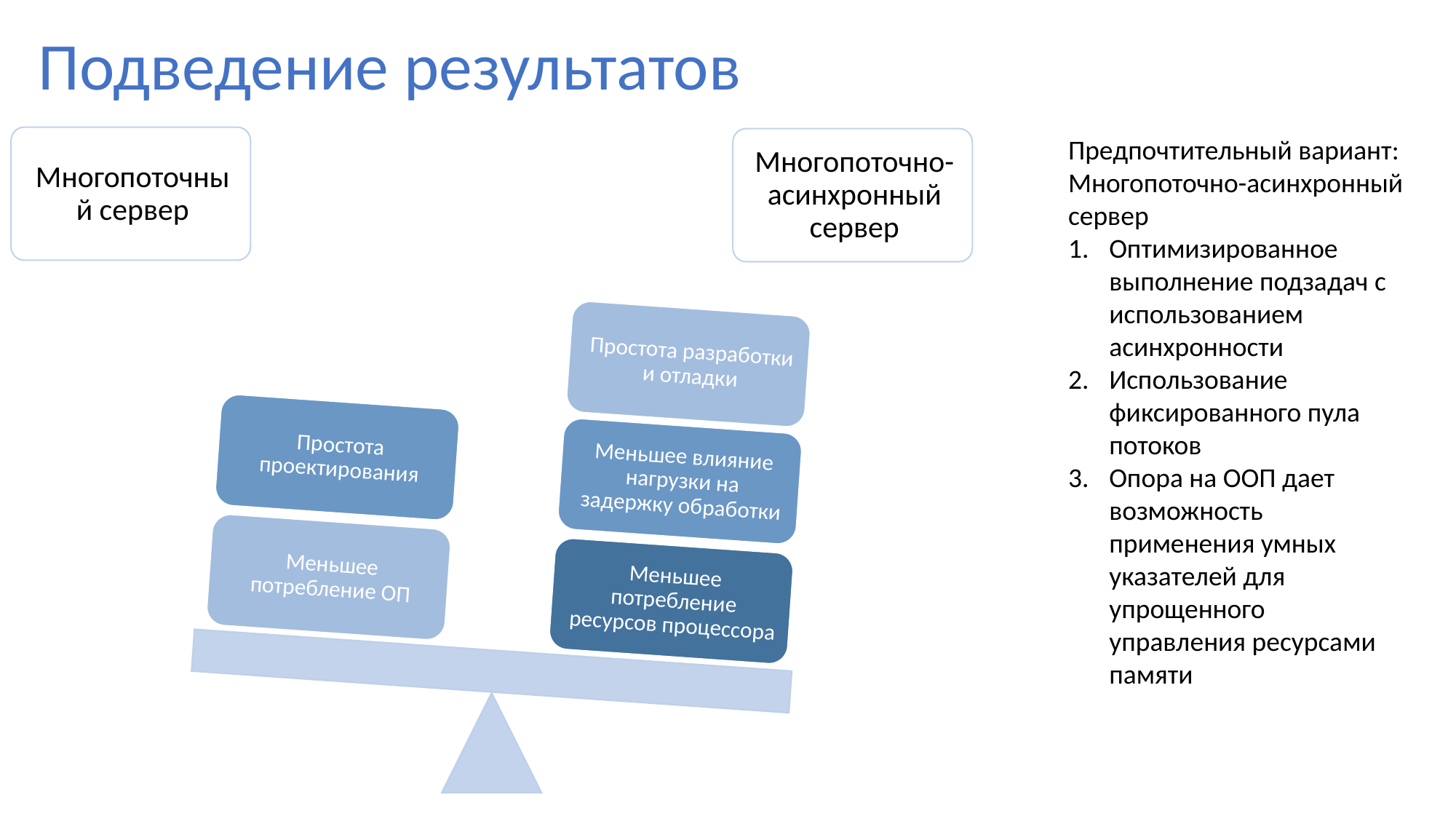

# Подведение результатов
Многопоточный сервер
Многопоточно-асинхронный сервер
Меньшее потребление ресурсов процессора
Меньшее влияние нагрузки на задержку обработки
Простота разработки и отладки
Меньшее потребление ОП
Простота проектирования
Предпочтительный вариант:
Многопоточно-асинхронный сервер
Оптимизированное выполнение подзадач с использованием асинхронности
Использование фиксированного пула потоков
Опора на ООП дает возможность применения умных указателей для упрощенного управления ресурсами памяти